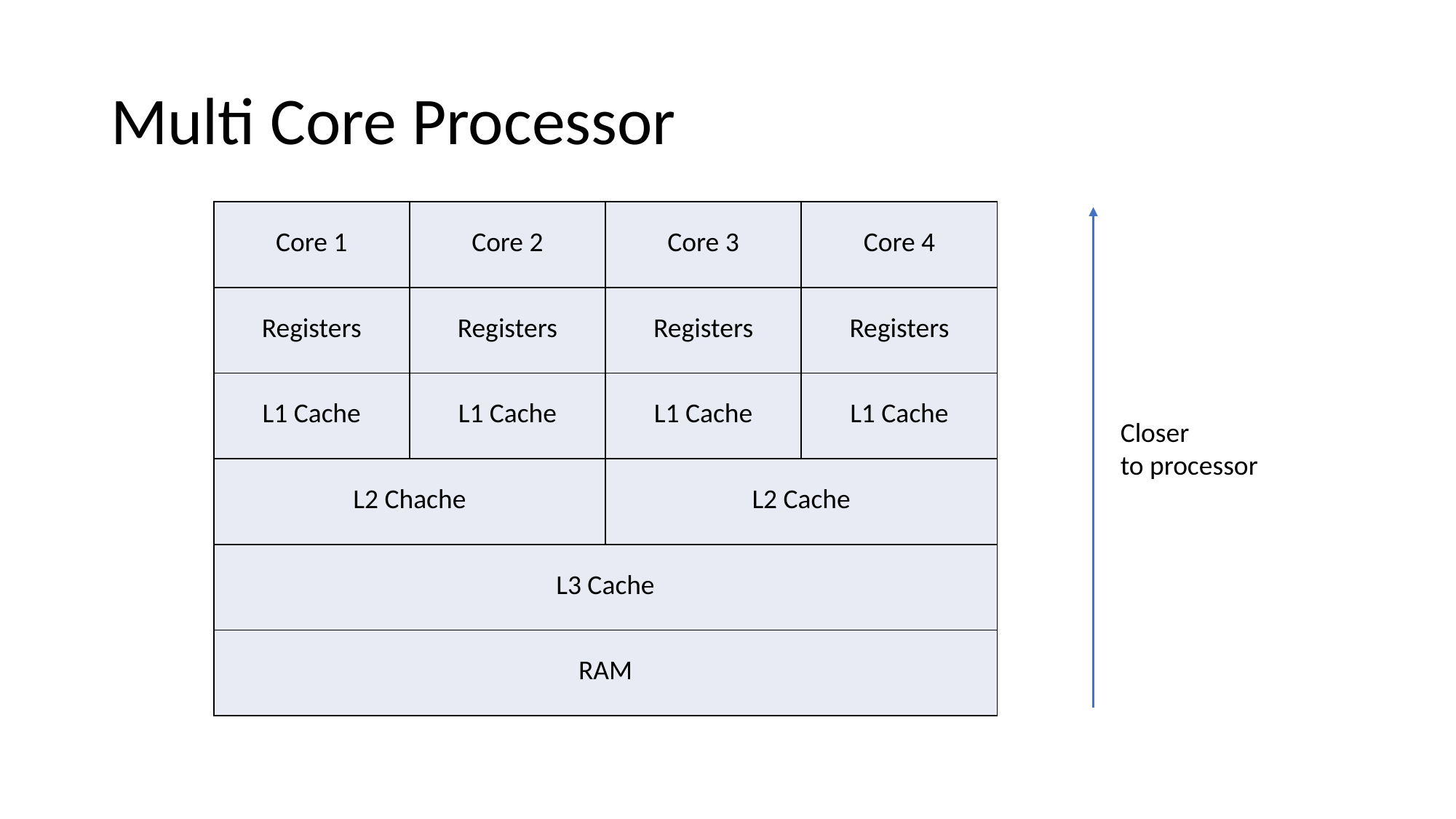

# Multi Core Processor
| Core 1 | Core 2 | Core 3 | Core 4 |
| --- | --- | --- | --- |
| Registers | Registers | Registers | Registers |
| L1 Cache | L1 Cache | L1 Cache | L1 Cache |
| L2 Chache |  | L2 Cache |  |
| L3 Cache |  |  |  |
| RAM |  |  |  |
Closer
to processor